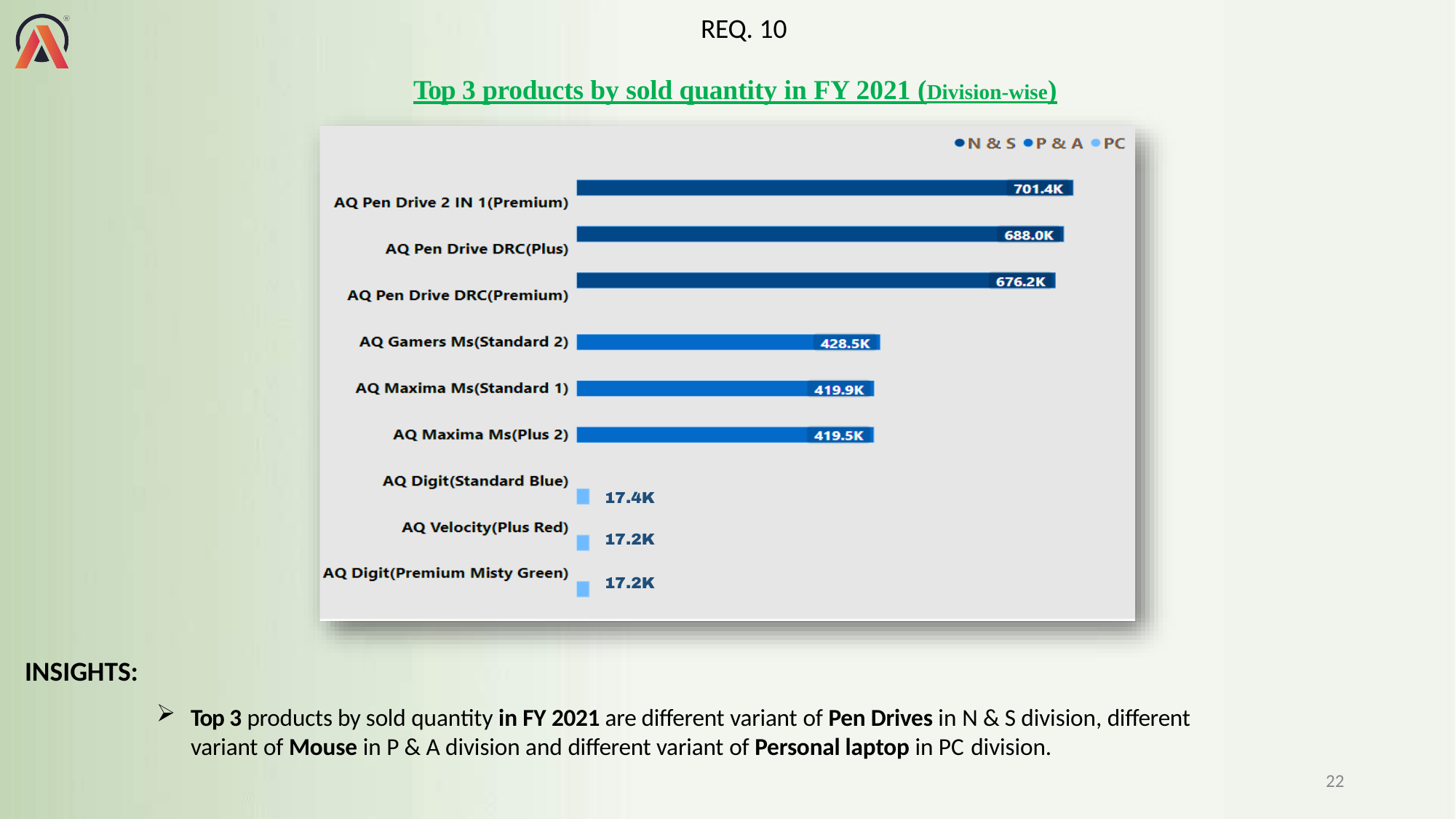

# REQ. 10
Top 3 products by sold quantity in FY 2021 (Division-wise)

17.4K

17.2K

17.2K
INSIGHTS:
Top 3 products by sold quantity in FY 2021 are different variant of Pen Drives in N & S division, different  variant of Mouse in P & A division and different variant of Personal laptop in PC division.
22